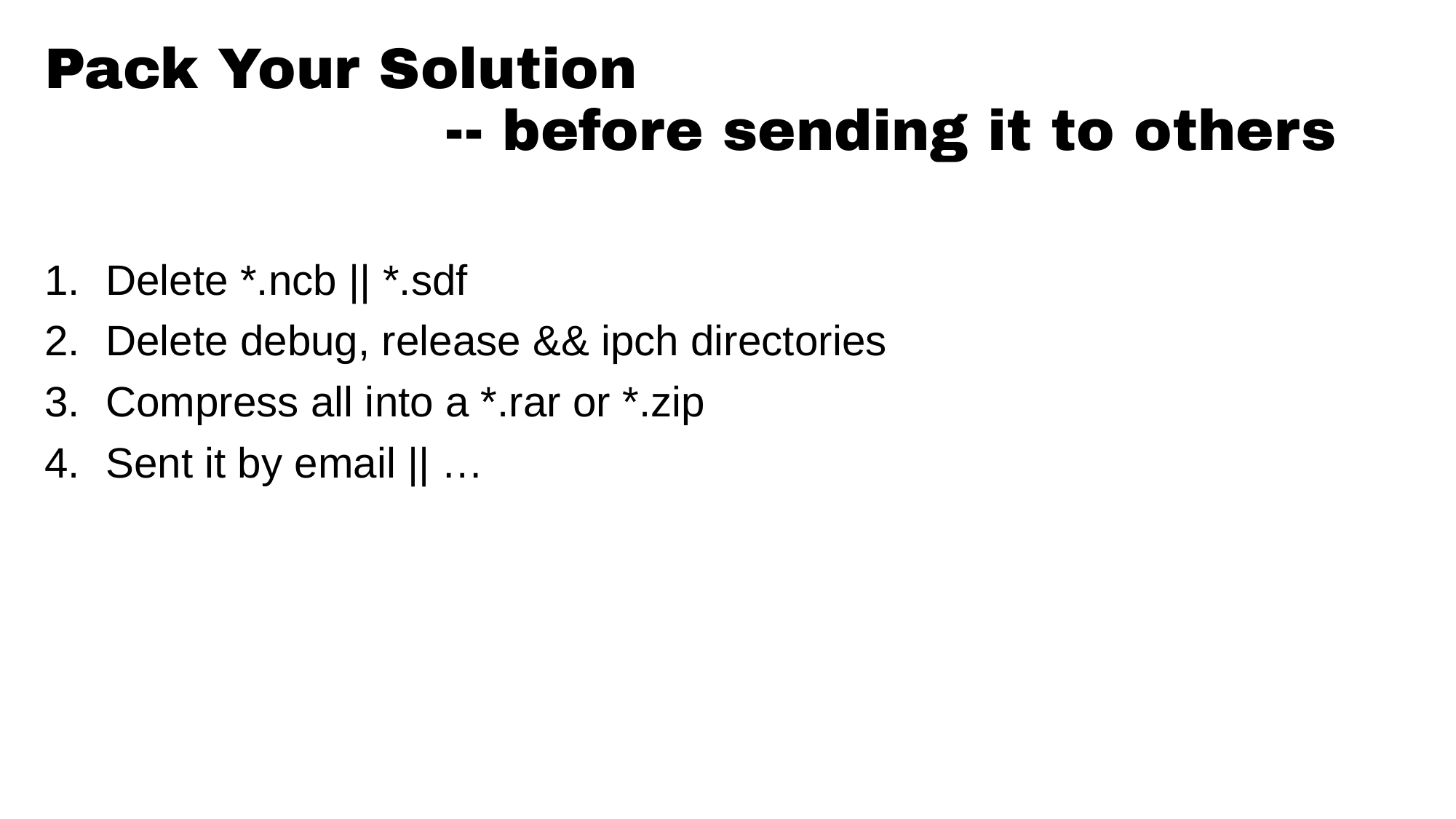

# Pack Your Solution -- before sending it to others
Delete *.ncb || *.sdf
Delete debug, release && ipch directories
Compress all into a *.rar or *.zip
Sent it by email || …